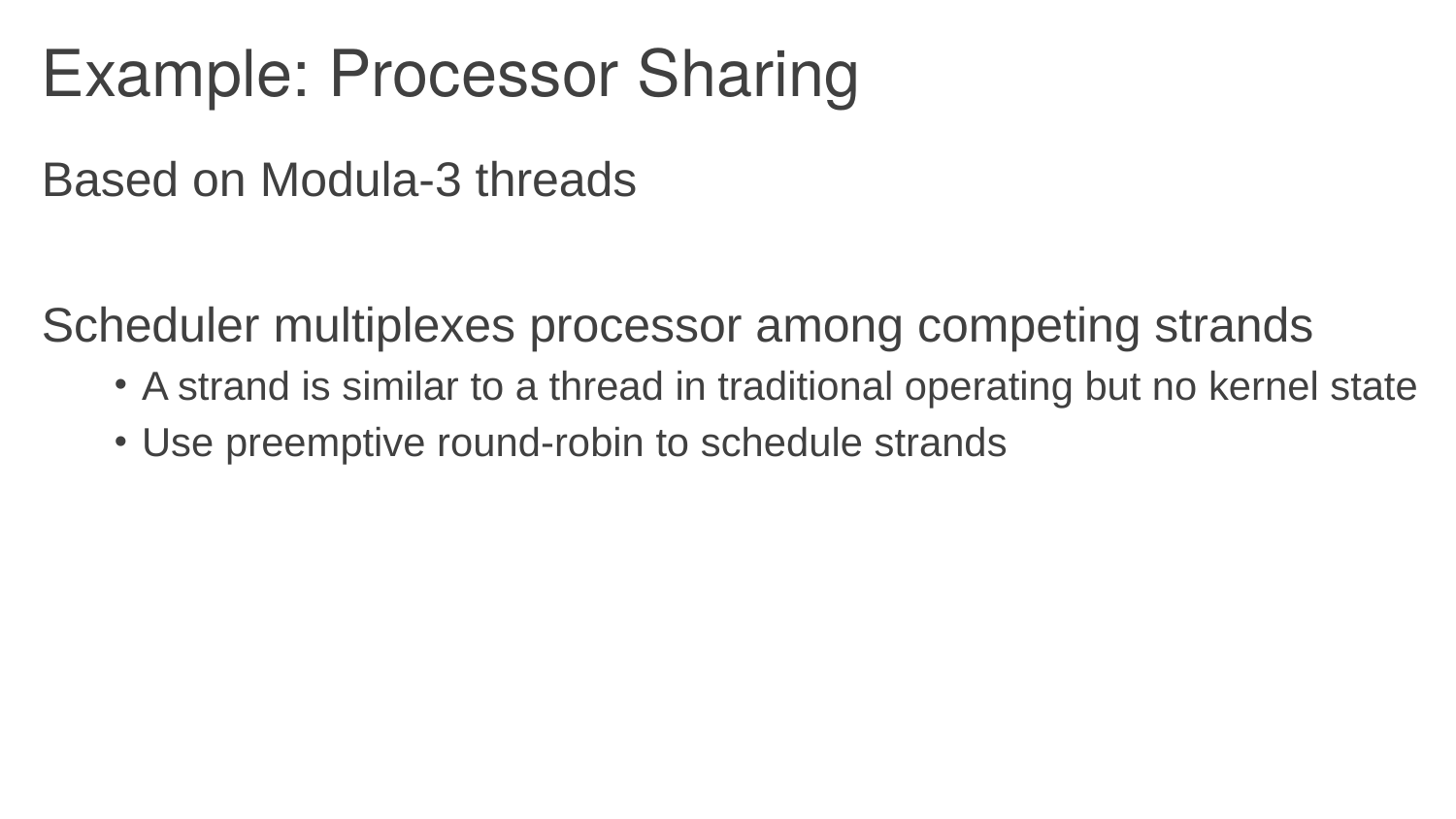

# Example: Processor Sharing
Based on Modula-3 threads

Scheduler multiplexes processor among competing strands
A strand is similar to a thread in traditional operating but no kernel state
Use preemptive round-robin to schedule strands